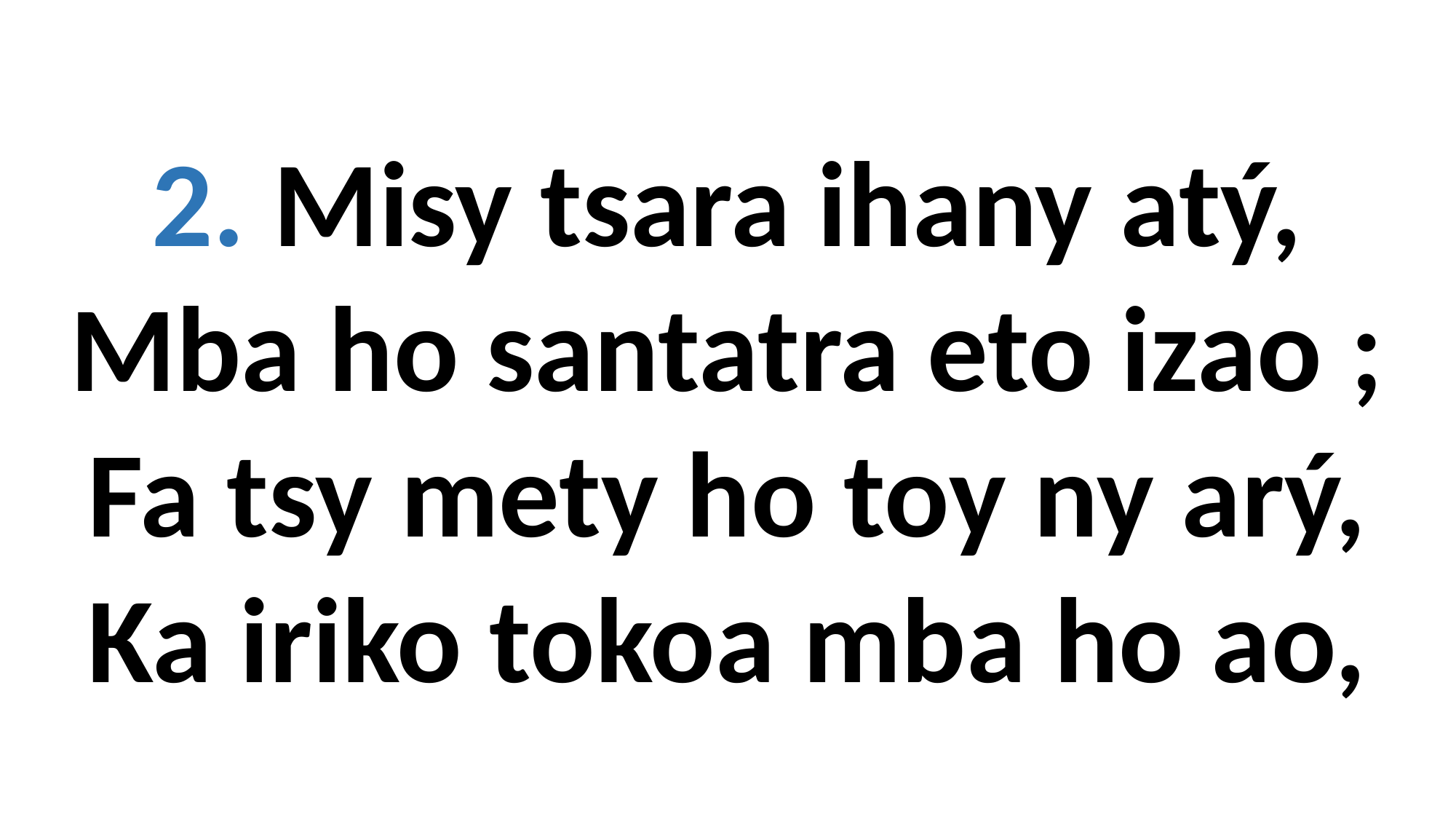

2. Misy tsara ihany atý,
Mba ho santatra eto izao ;
Fa tsy mety ho toy ny arý,
Ka iriko tokoa mba ho ao,